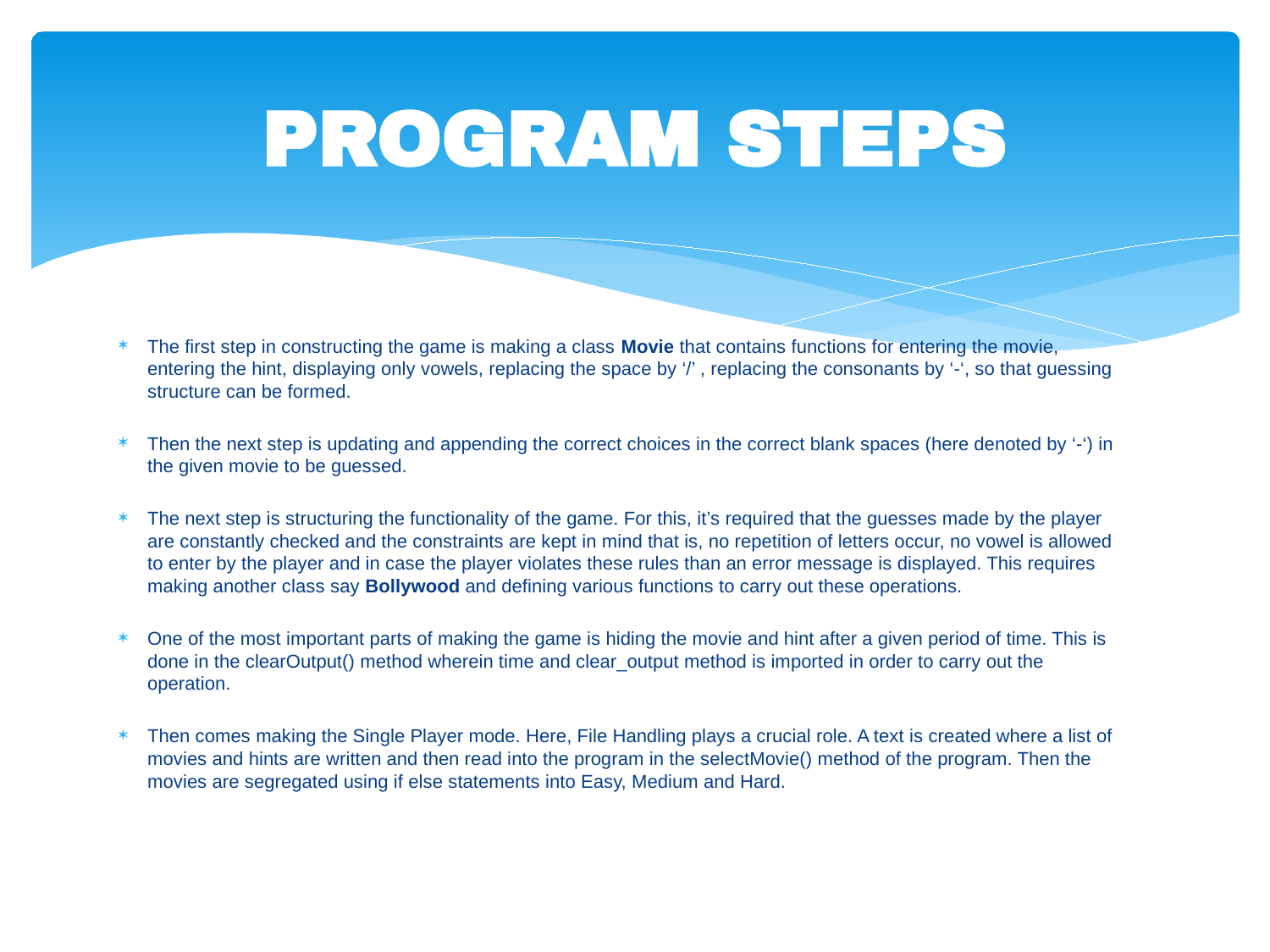

# PROGRAM STEPS
The first step in constructing the game is making a class Movie that contains functions for entering the movie, entering the hint, displaying only vowels, replacing the space by ‘/’ , replacing the consonants by ‘-‘, so that guessing structure can be formed.

Then the next step is updating and appending the correct choices in the correct blank spaces (here denoted by ‘-‘) in the given movie to be guessed.

The next step is structuring the functionality of the game. For this, it’s required that the guesses made by the player are constantly checked and the constraints are kept in mind that is, no repetition of letters occur, no vowel is allowed to enter by the player and in case the player violates these rules than an error message is displayed. This requires making another class say Bollywood and defining various functions to carry out these operations.

One of the most important parts of making the game is hiding the movie and hint after a given period of time. This is done in the clearOutput() method wherein time and clear_output method is imported in order to carry out the operation.

Then comes making the Single Player mode. Here, File Handling plays a crucial role. A text is created where a list of movies and hints are written and then read into the program in the selectMovie() method of the program. Then the movies are segregated using if else statements into Easy, Medium and Hard.